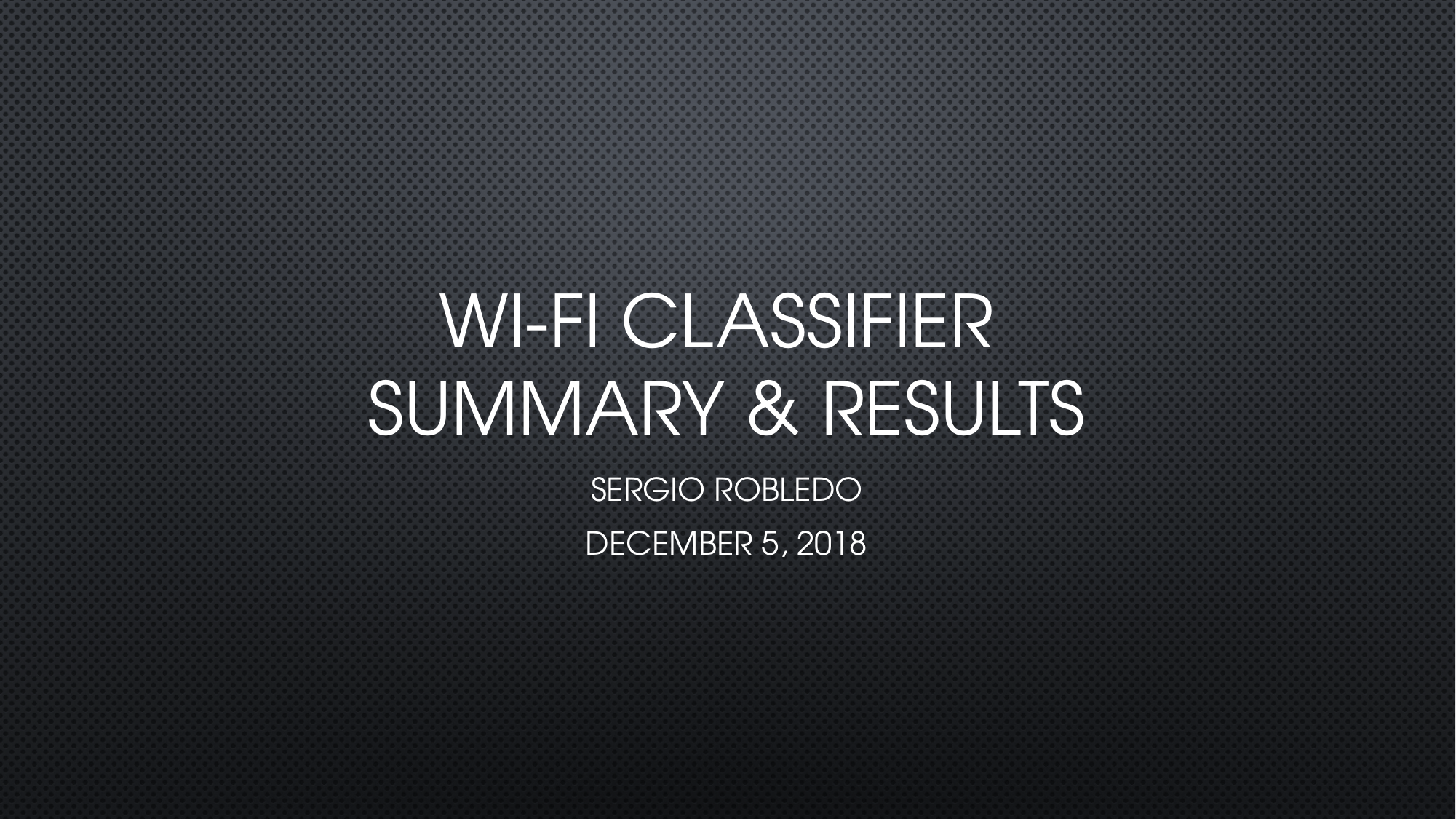

# Wi-Fi Classifier Summary & Results
Sergio Robledo
December 5, 2018